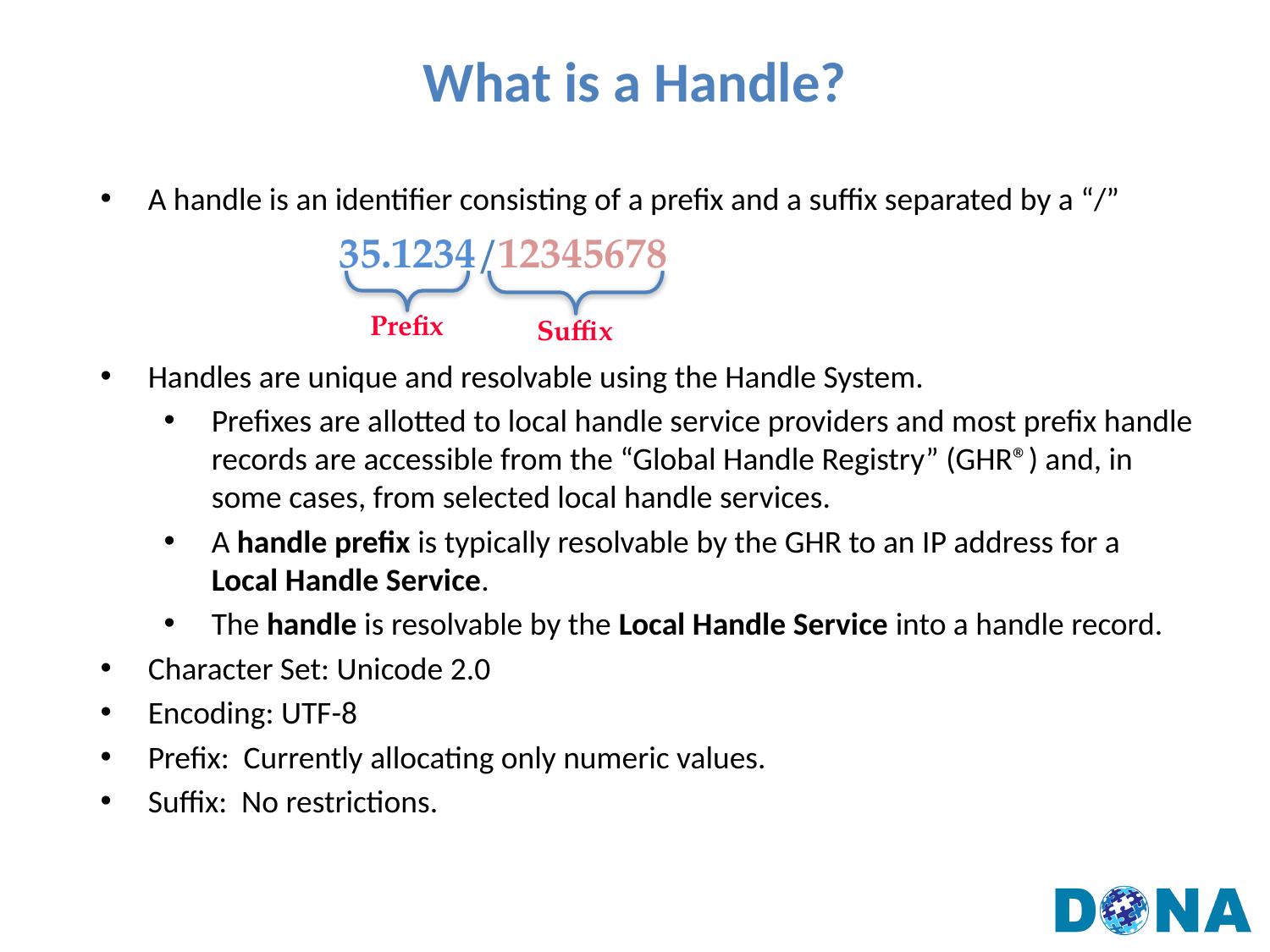

# What is a Handle?
A handle is an identifier consisting of a prefix and a suffix separated by a “/”

Handles are unique and resolvable using the Handle System.
Prefixes are allotted to local handle service providers and most prefix handle records are accessible from the “Global Handle Registry” (GHR®) and, in some cases, from selected local handle services.
A handle prefix is typically resolvable by the GHR to an IP address for a Local Handle Service.
The handle is resolvable by the Local Handle Service into a handle record.
Character Set: Unicode 2.0
Encoding: UTF-8
Prefix:  Currently allocating only numeric values.
Suffix:  No restrictions.
35.1234/12345678

Prefix

Suffix